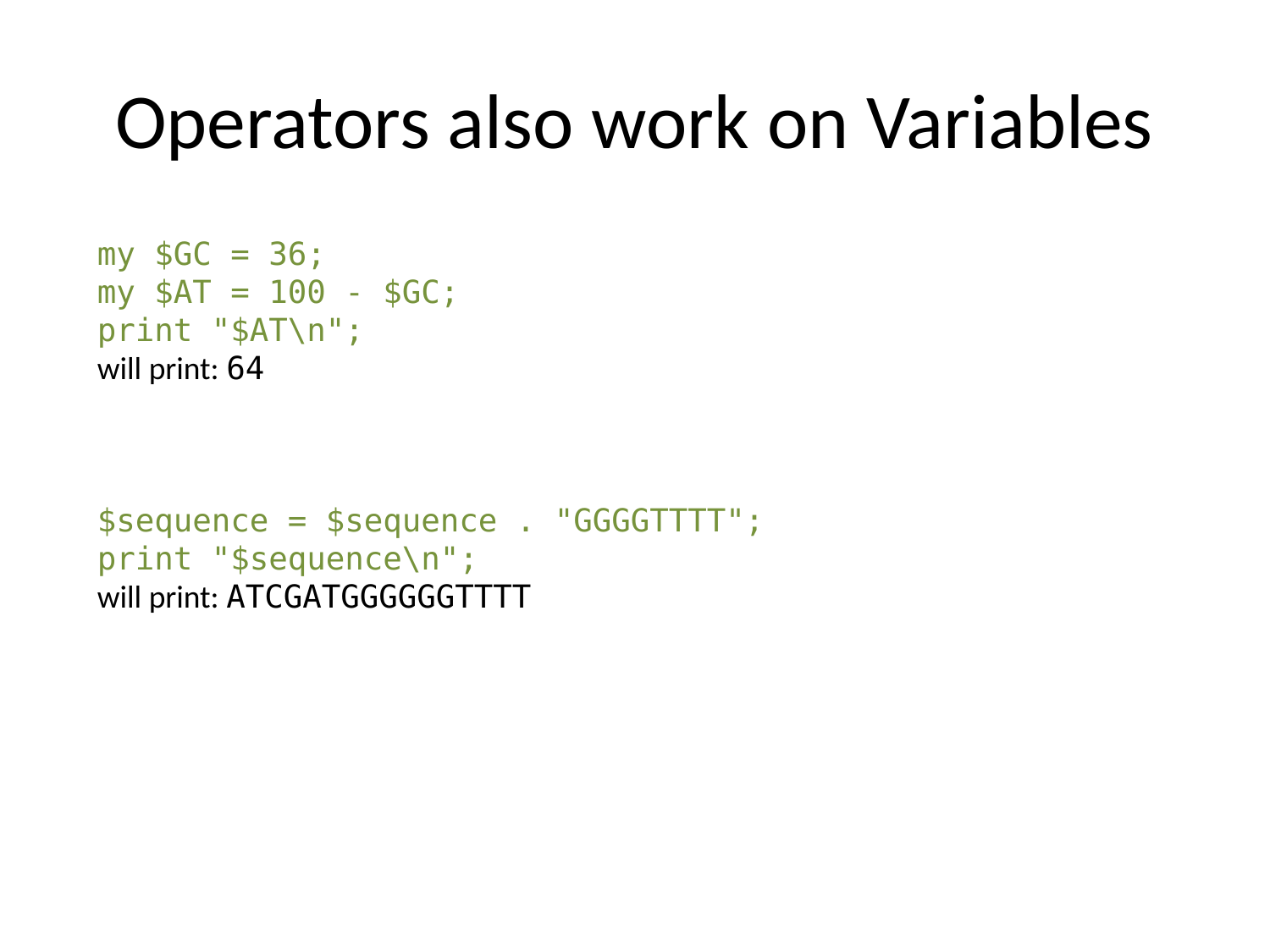

# Operators also work on Variables
my $GC = 36;
my $AT = 100 - $GC;
print "$AT\n";
will print: 64

$sequence = $sequence . "GGGGTTTT";
print "$sequence\n";
will print: ATCGATGGGGGGTTTT